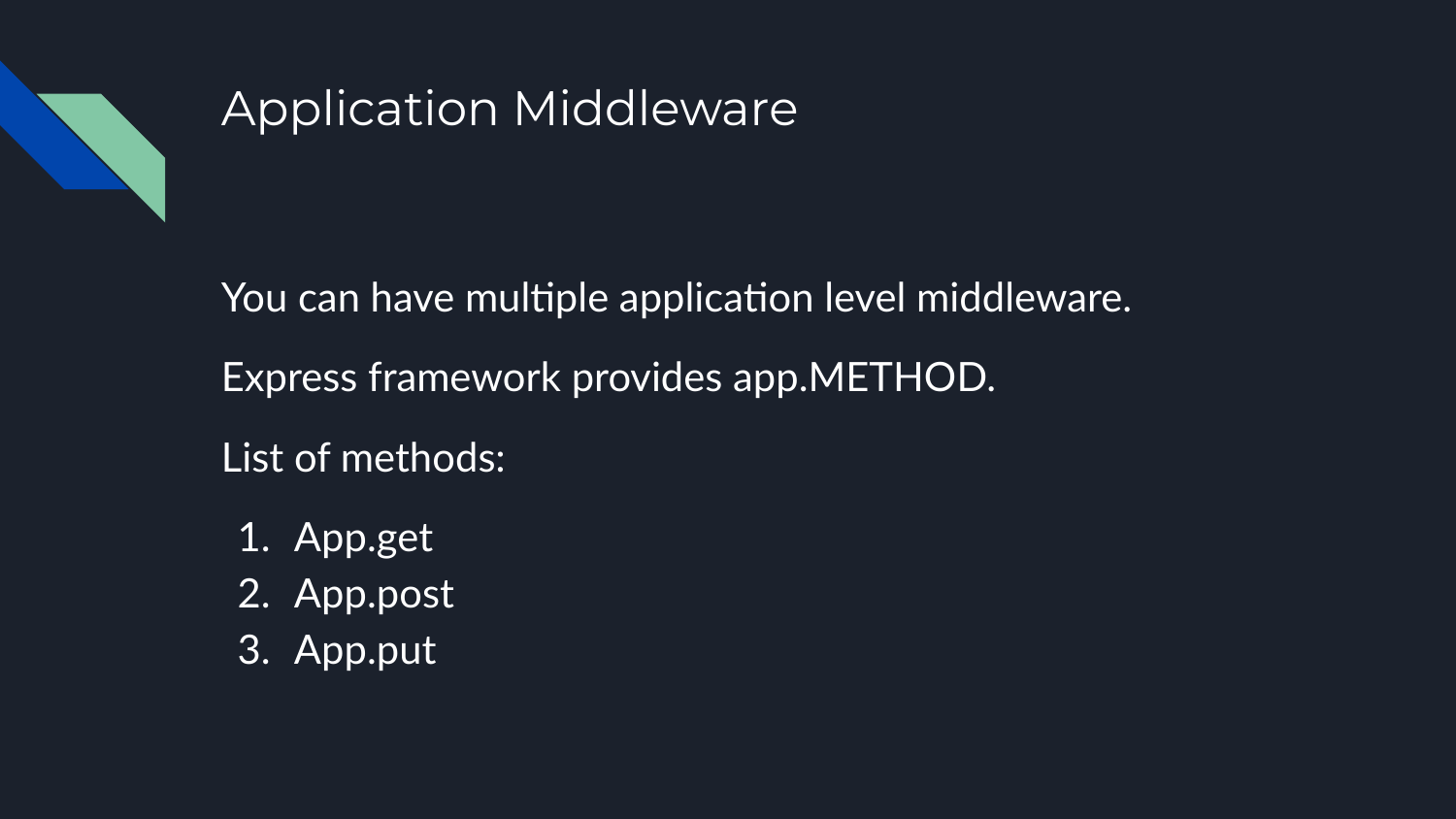

# Application Middleware
You can have multiple application level middleware.
Express framework provides app.METHOD.
List of methods:
App.get
App.post
App.put